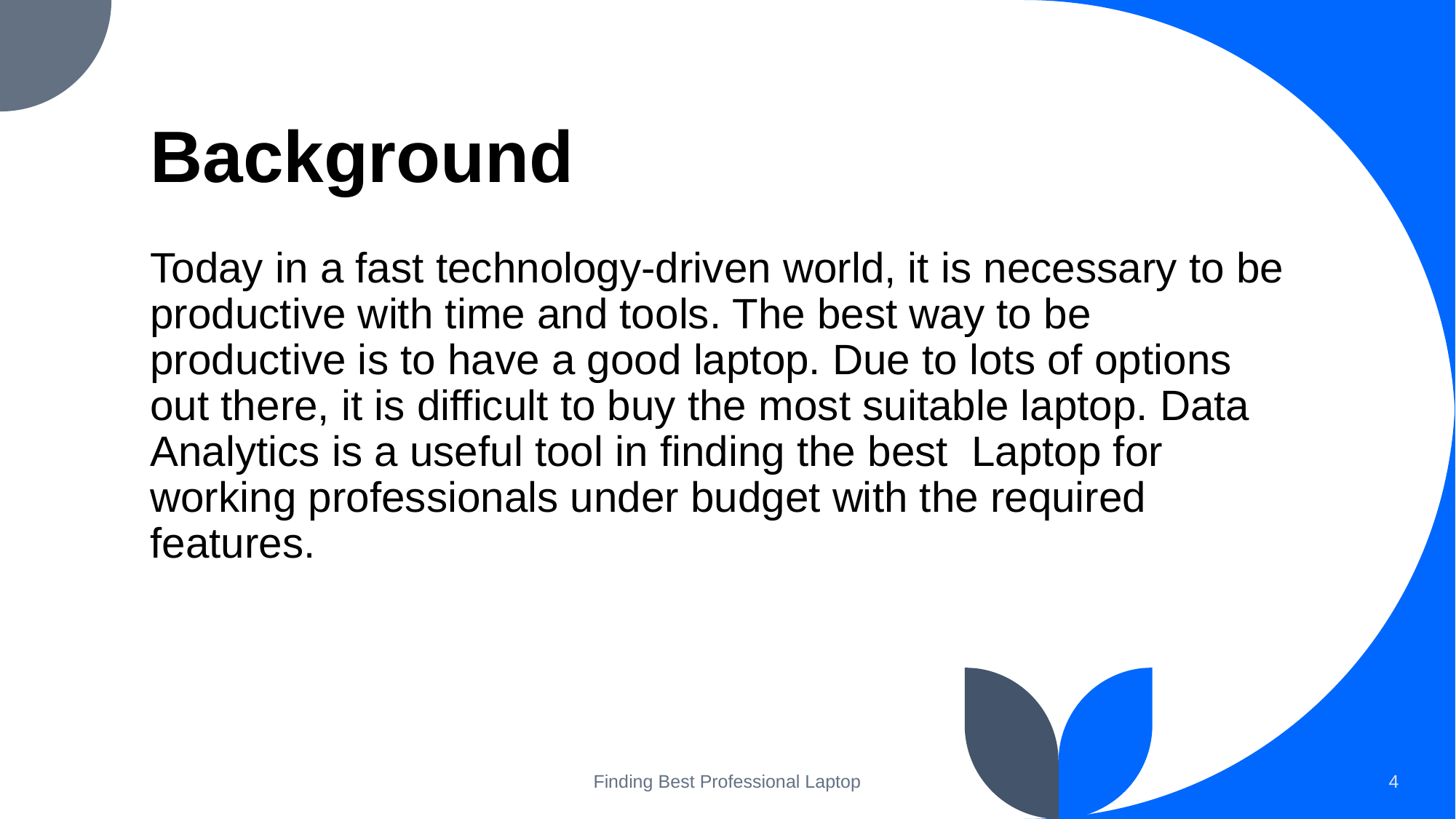

# Background
Today in a fast technology-driven world, it is necessary to be productive with time and tools. The best way to be productive is to have a good laptop. Due to lots of options out there, it is difficult to buy the most suitable laptop. Data Analytics is a useful tool in finding the best  Laptop for working professionals under budget with the required features.
Finding Best Professional Laptop
4